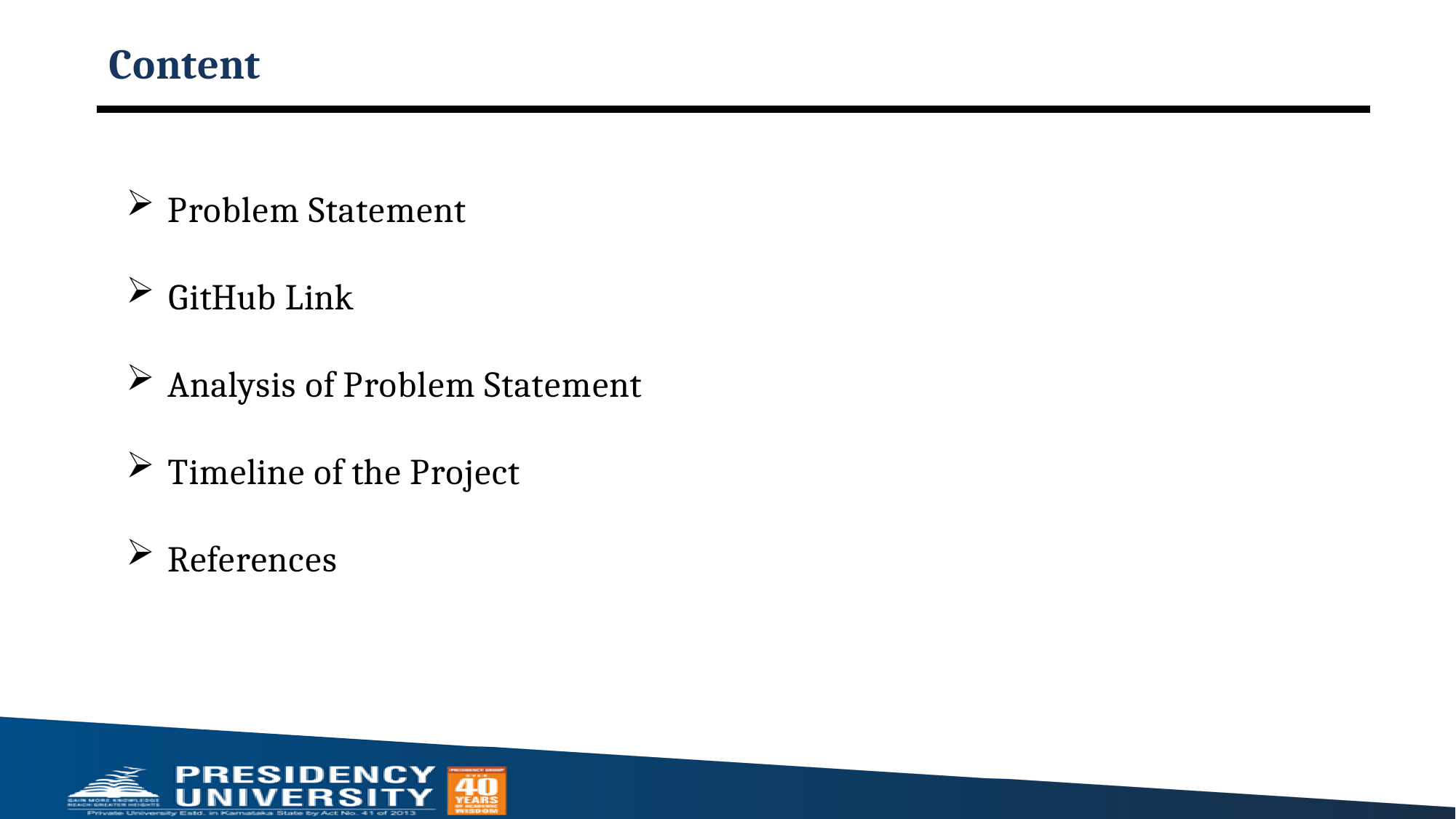

# Content
Problem Statement
GitHub Link
Analysis of Problem Statement
Timeline of the Project
References